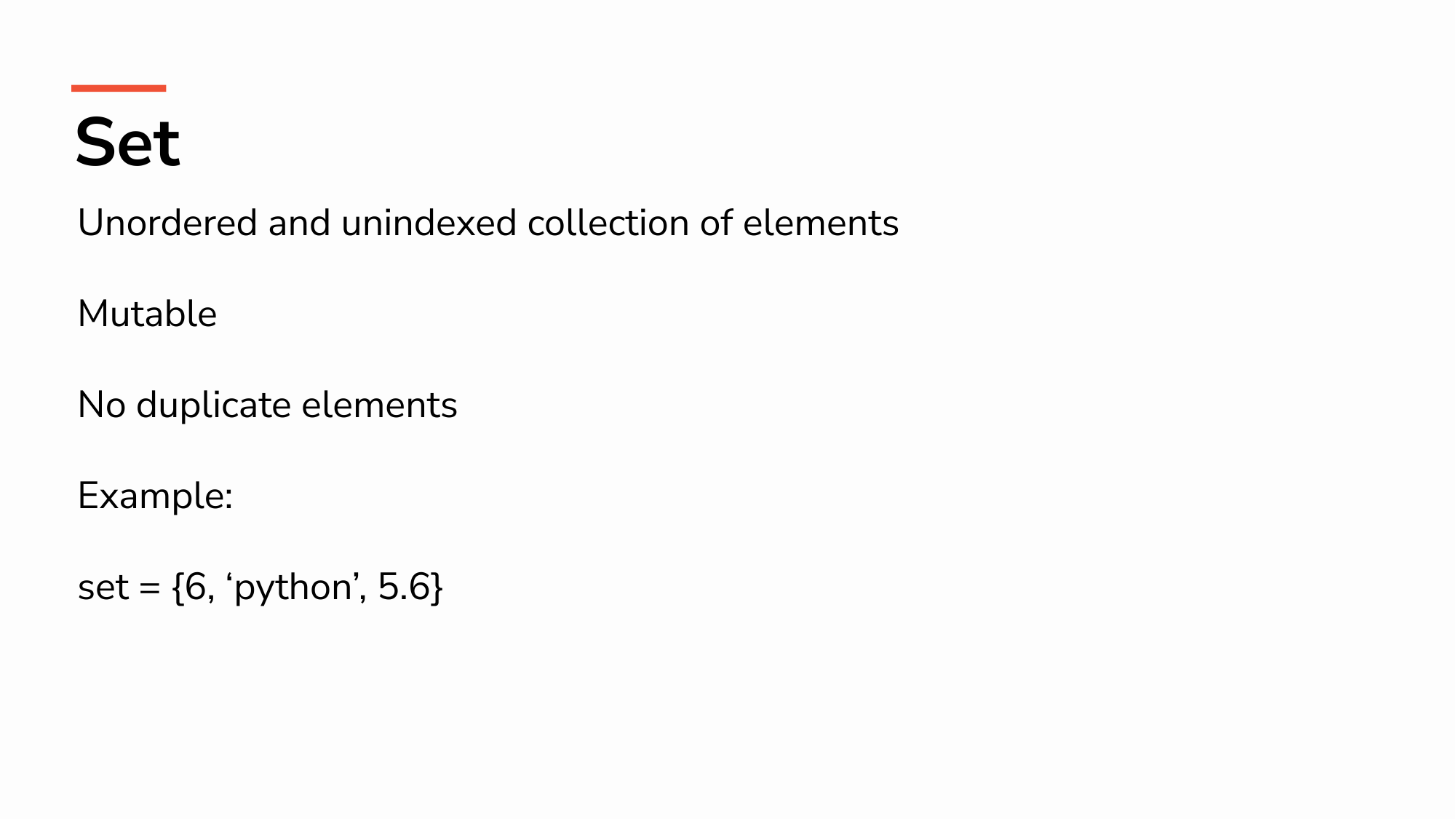

Set
Unordered and unindexed collection of elements

Mutable

No duplicate elements

Example:

set = {6, ‘python’, 5.6}